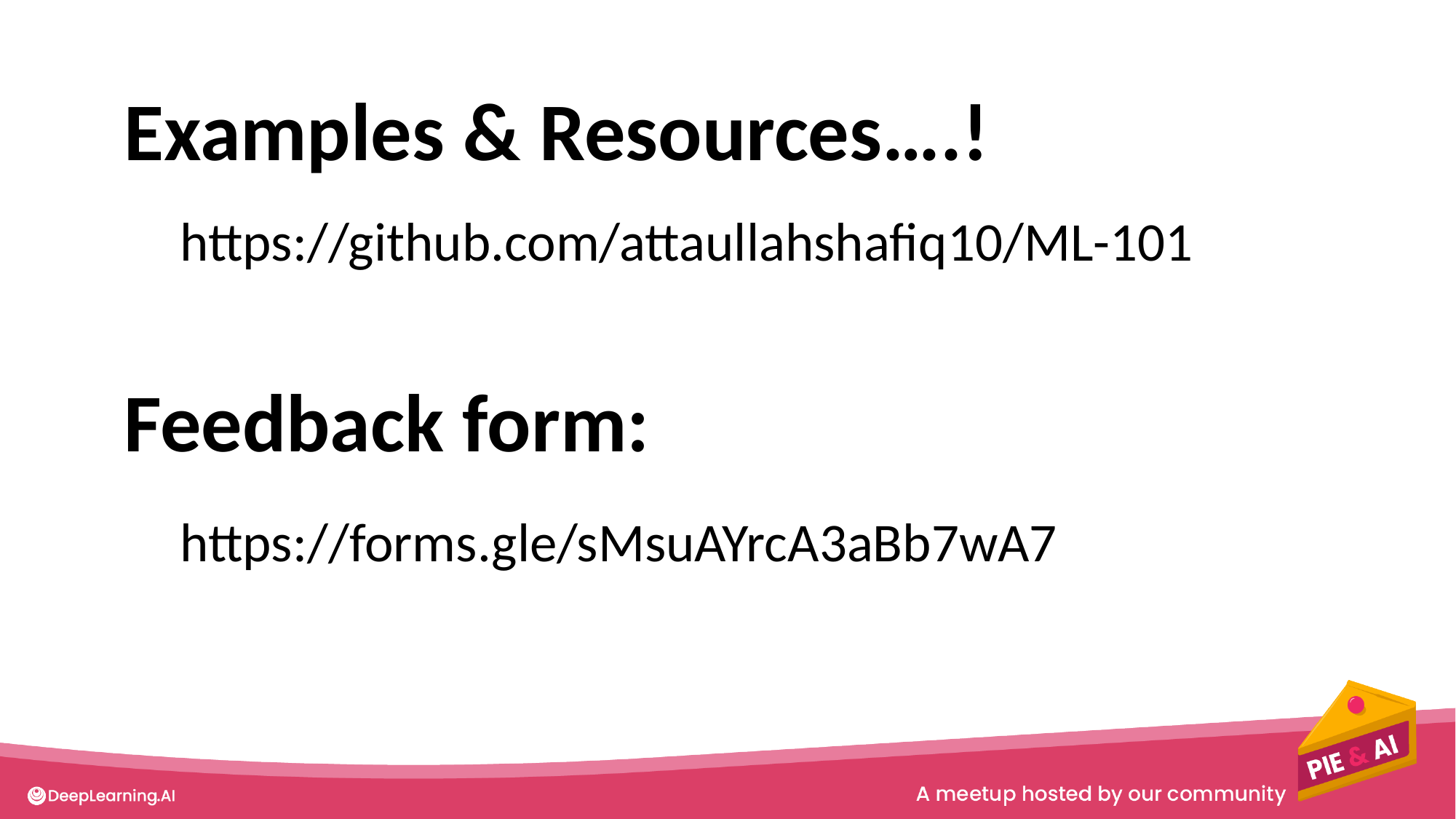

Examples & Resources….!
https://github.com/attaullahshafiq10/ML-101
Feedback form:
https://forms.gle/sMsuAYrcA3aBb7wA7